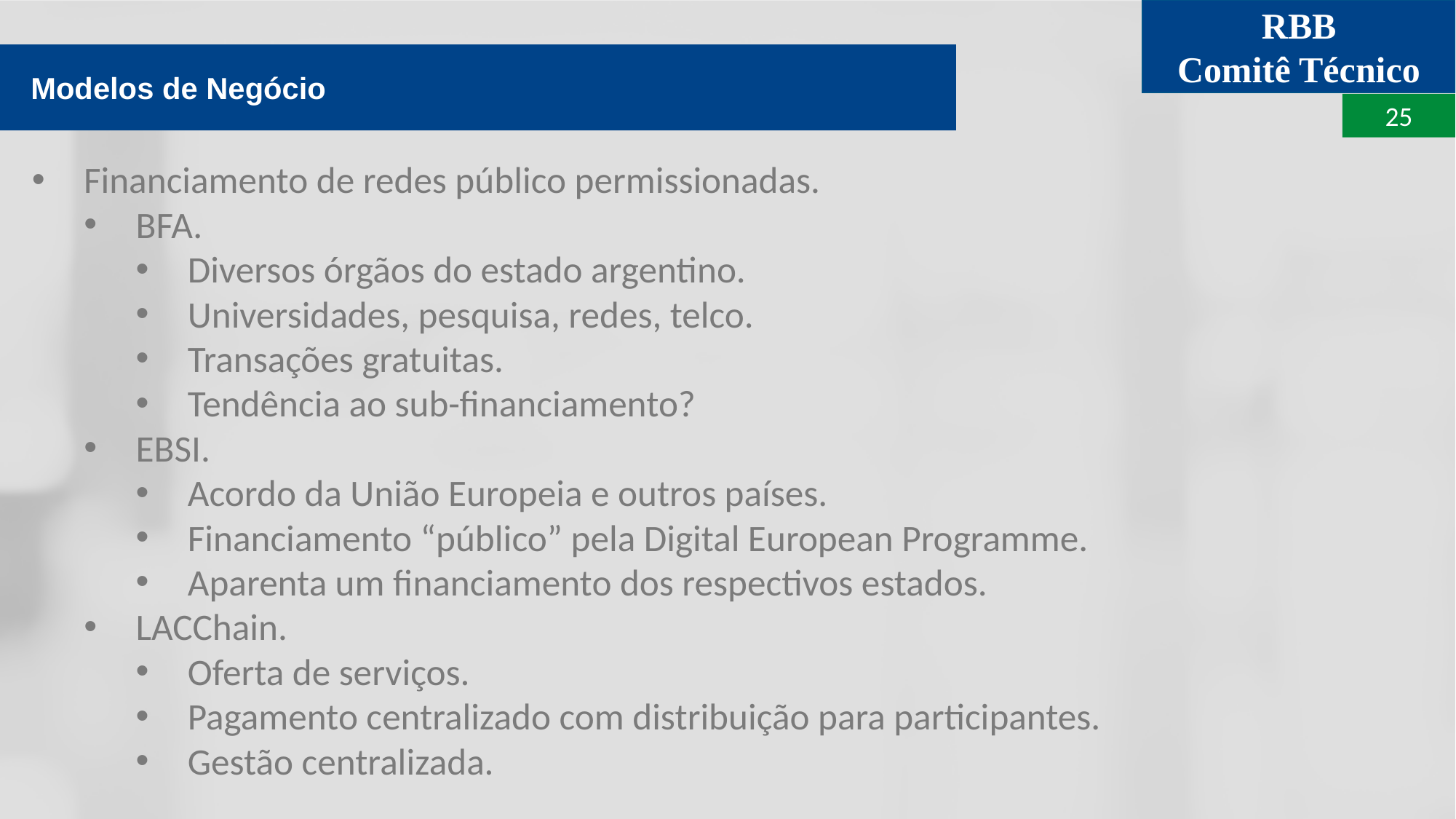

Modelos de Negócio
Financiamento de redes público permissionadas.
BFA.
Diversos órgãos do estado argentino.
Universidades, pesquisa, redes, telco.
Transações gratuitas.
Tendência ao sub-financiamento?
EBSI.
Acordo da União Europeia e outros países.
Financiamento “público” pela Digital European Programme.
Aparenta um financiamento dos respectivos estados.
LACChain.
Oferta de serviços.
Pagamento centralizado com distribuição para participantes.
Gestão centralizada.